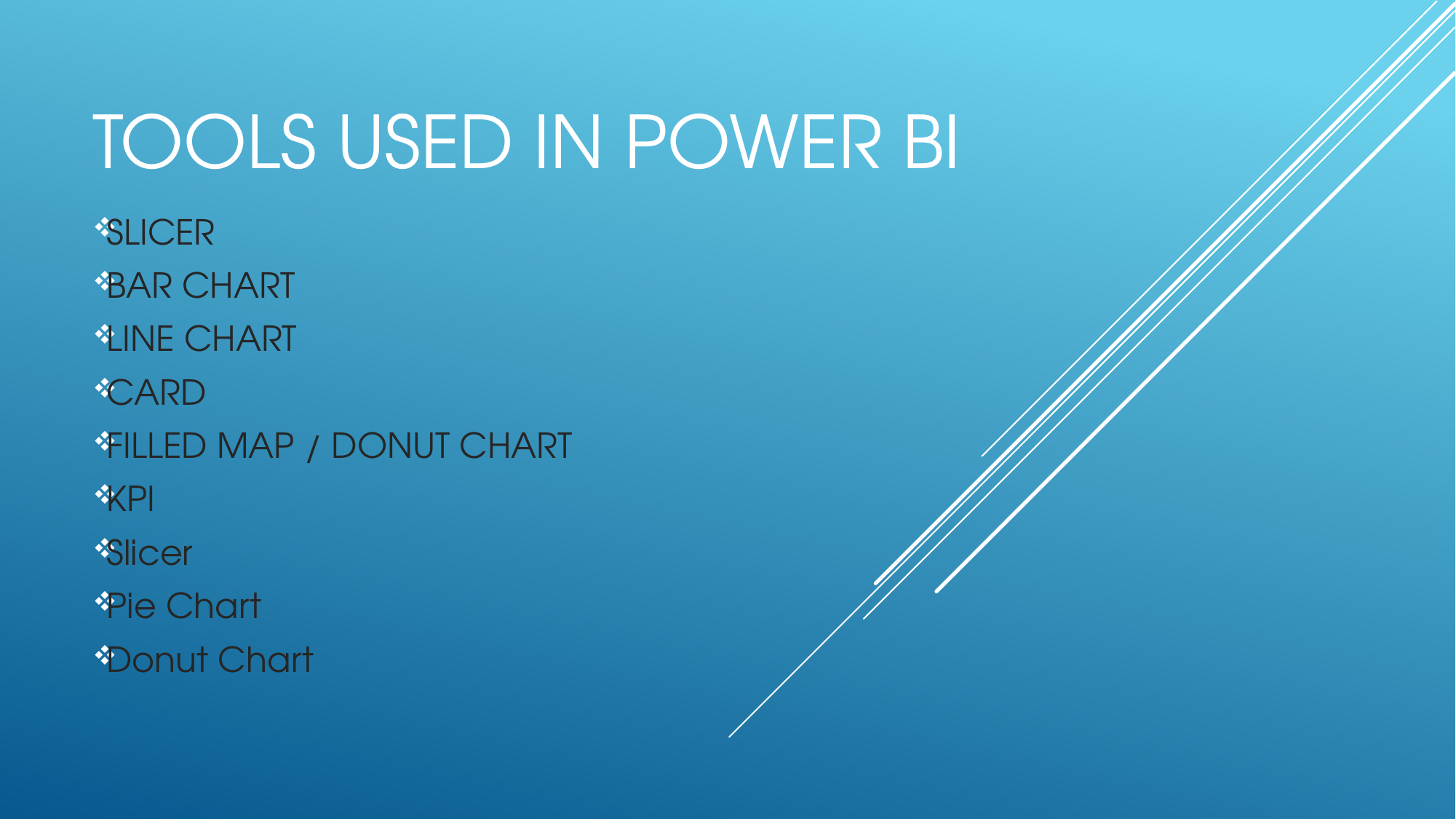

# Tools Used IN POWER BI
SLICER
BAR CHART
LINE CHART
CARD
FILLED MAP / DONUT CHART
KPI
Slicer
Pie Chart
Donut Chart